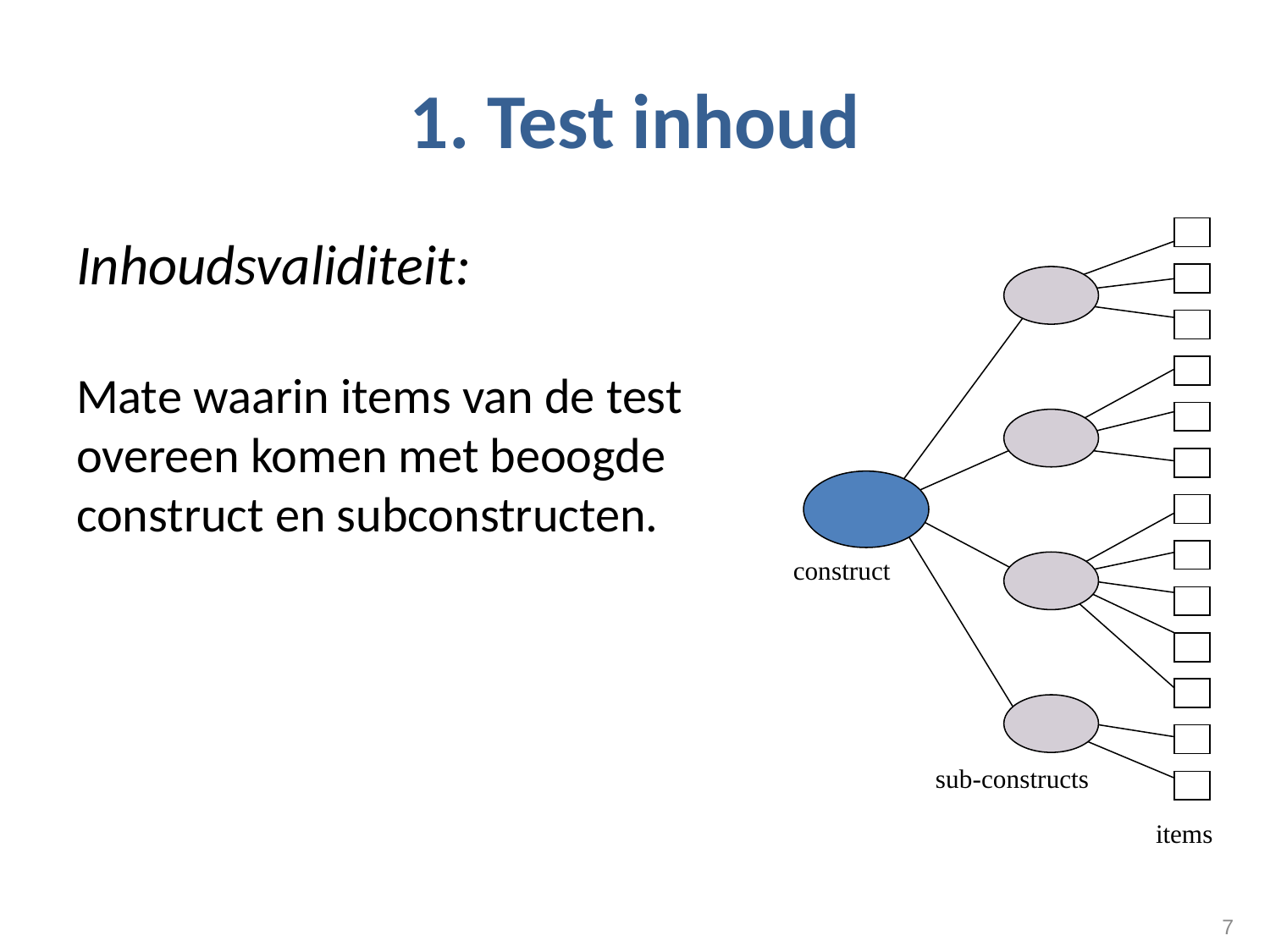

# 1. Test inhoud

construct

sub-constructs

items
Inhoudsvaliditeit:

Mate waarin items van de test overeen komen met beoogde construct en subconstructen.

7